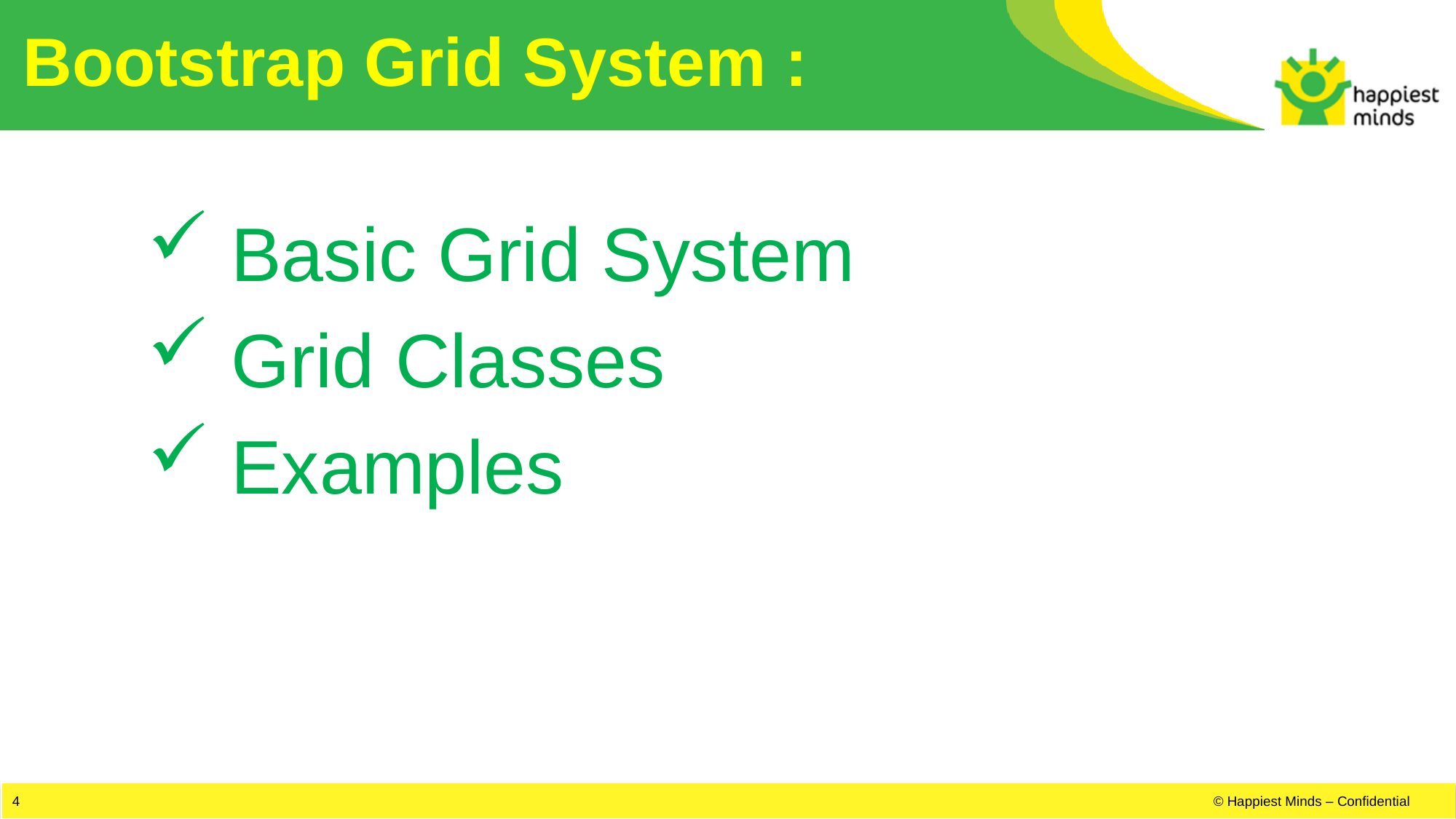

# Bootstrap Grid System :
 Basic Grid System
 Grid Classes
 Examples